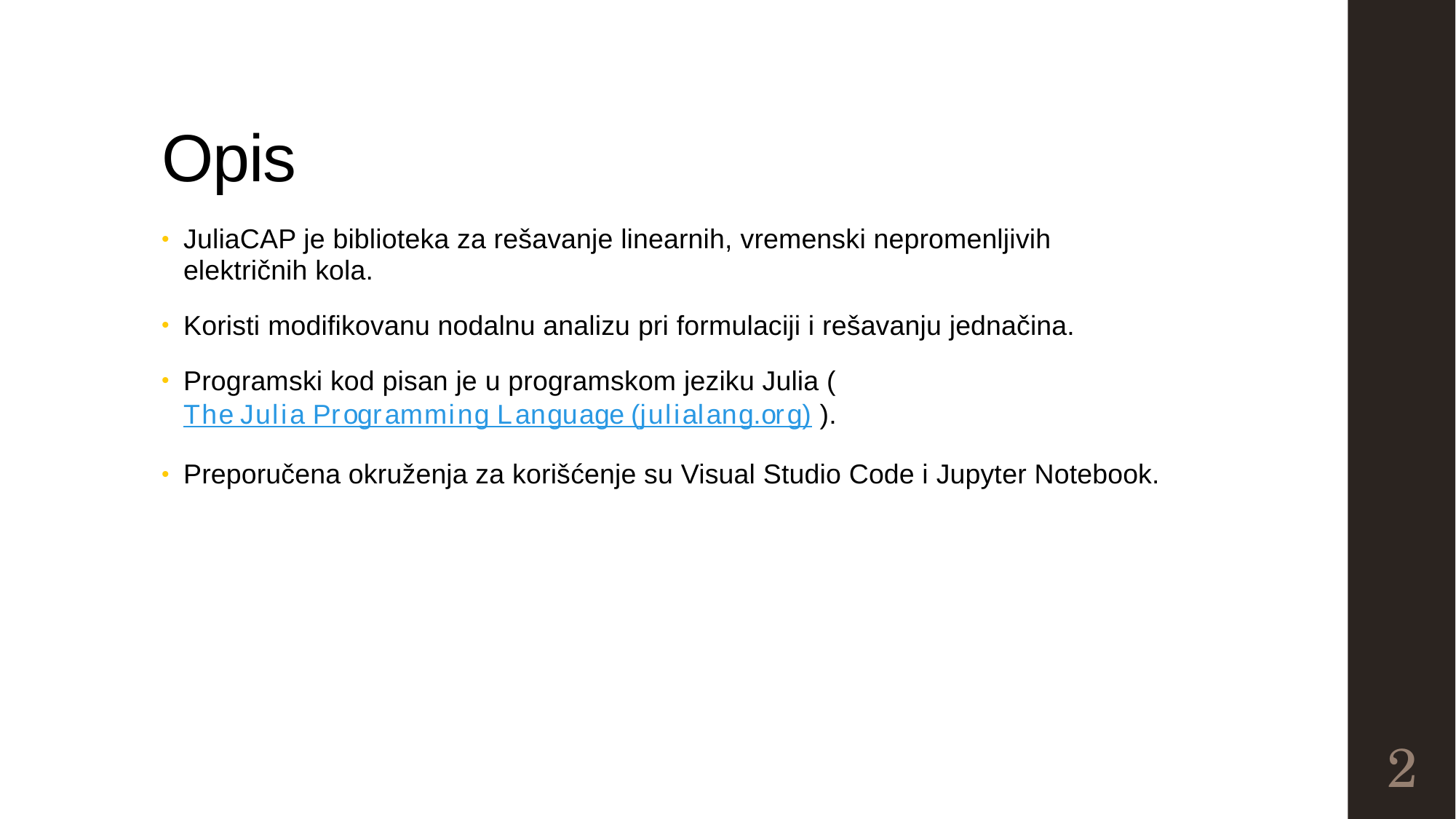

# Opis
JuliaCAP je biblioteka za rešavanje linearnih, vremenski nepromenljivih električnih kola.
Koristi modifikovanu nodalnu analizu pri formulaciji i rešavanju jednačina.
Programski kod pisan je u programskom jeziku Julia (The Julia Programming Language (julialang.org) ).
Preporučena okruženja za korišćenje su Visual Studio Code i Jupyter Notebook.

2